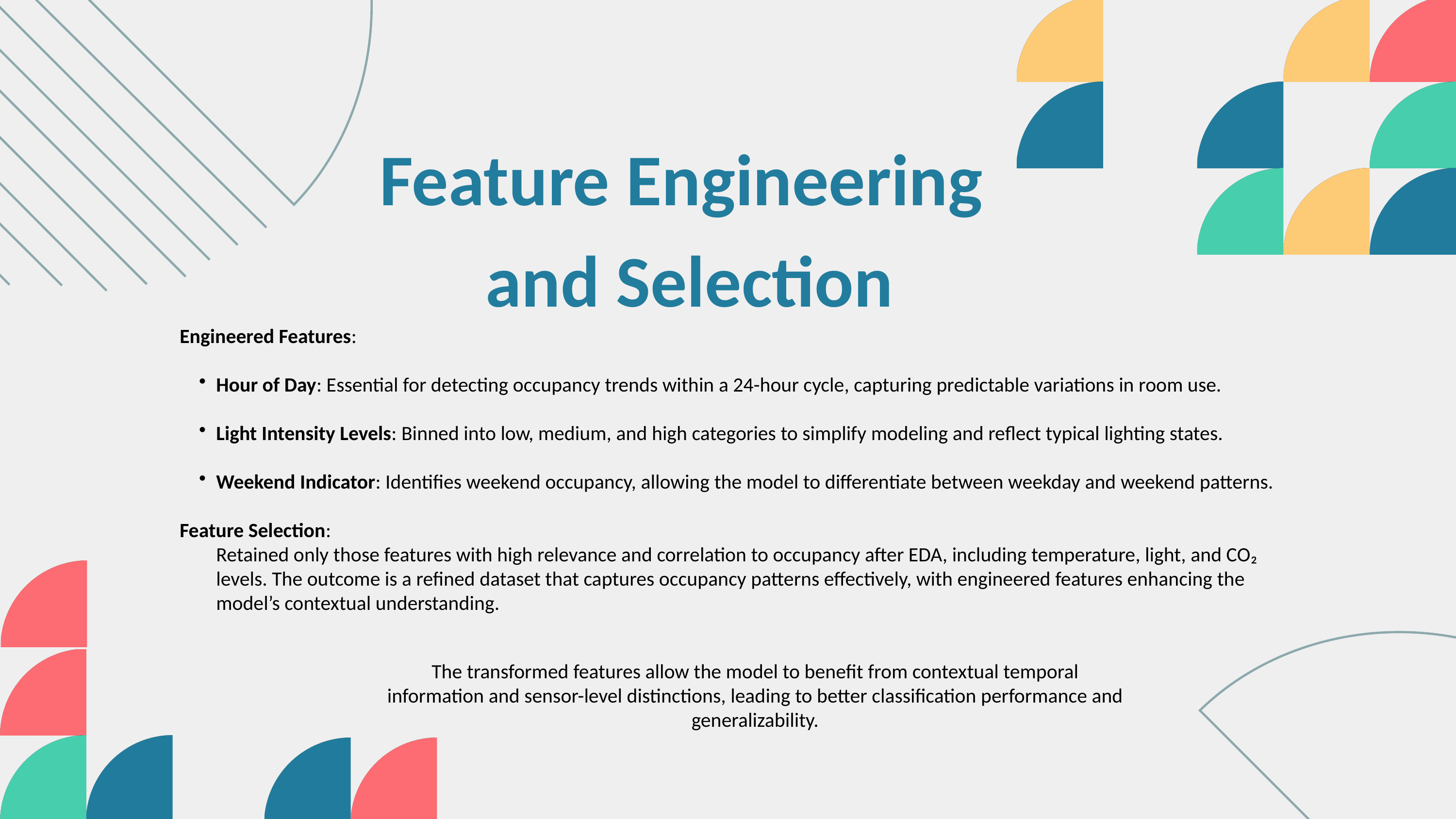

Feature Engineering
 and Selection

Engineered Features:

Hour of Day: Essential for detecting occupancy trends within a 24-hour cycle, capturing predictable variations in room use.

Light Intensity Levels: Binned into low, medium, and high categories to simplify modeling and reflect typical lighting states.

Weekend Indicator: Identifies weekend occupancy, allowing the model to differentiate between weekday and weekend patterns.

Feature Selection:
Retained only those features with high relevance and correlation to occupancy after EDA, including temperature, light, and CO₂ levels. The outcome is a refined dataset that captures occupancy patterns effectively, with engineered features enhancing the model’s contextual understanding.

The transformed features allow the model to benefit from contextual temporal information and sensor-level distinctions, leading to better classification performance and generalizability.